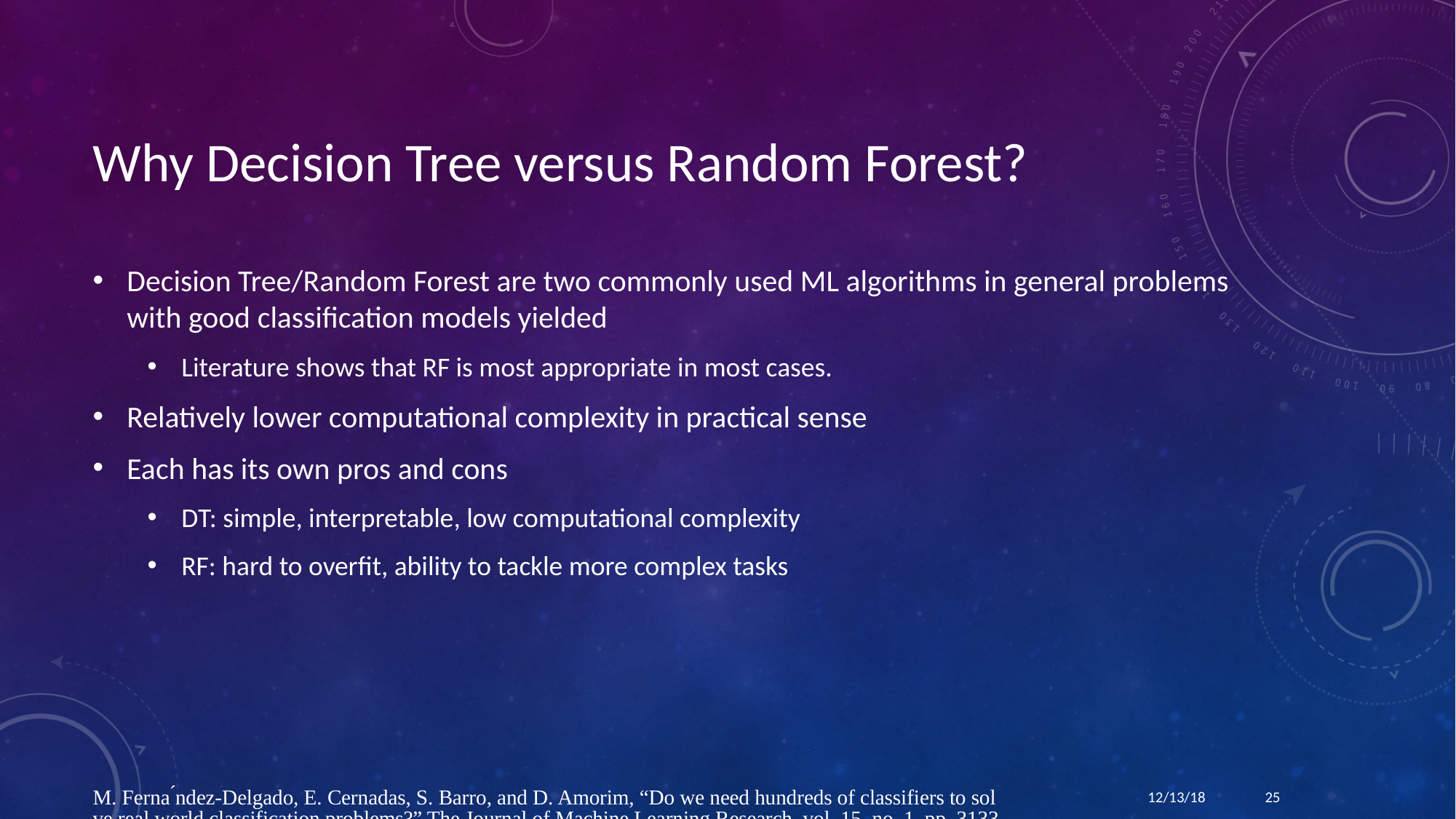

# Why Decision Tree versus Random Forest?
Decision Tree/Random Forest are two commonly used ML algorithms in general problems with good classification models yielded
Literature shows that RF is most appropriate in most cases.
Relatively lower computational complexity in practical sense
Each has its own pros and cons
DT: simple, interpretable, low computational complexity
RF: hard to overfit, ability to tackle more complex tasks
M. Ferna ́ndez-Delgado, E. Cernadas, S. Barro, and D. Amorim, “Do we need hundreds of classifiers to solve real world classification problems?” The Journal of Machine Learning Research, vol. 15, no. 1, pp. 3133– 3181, 2014.
12/13/18
25